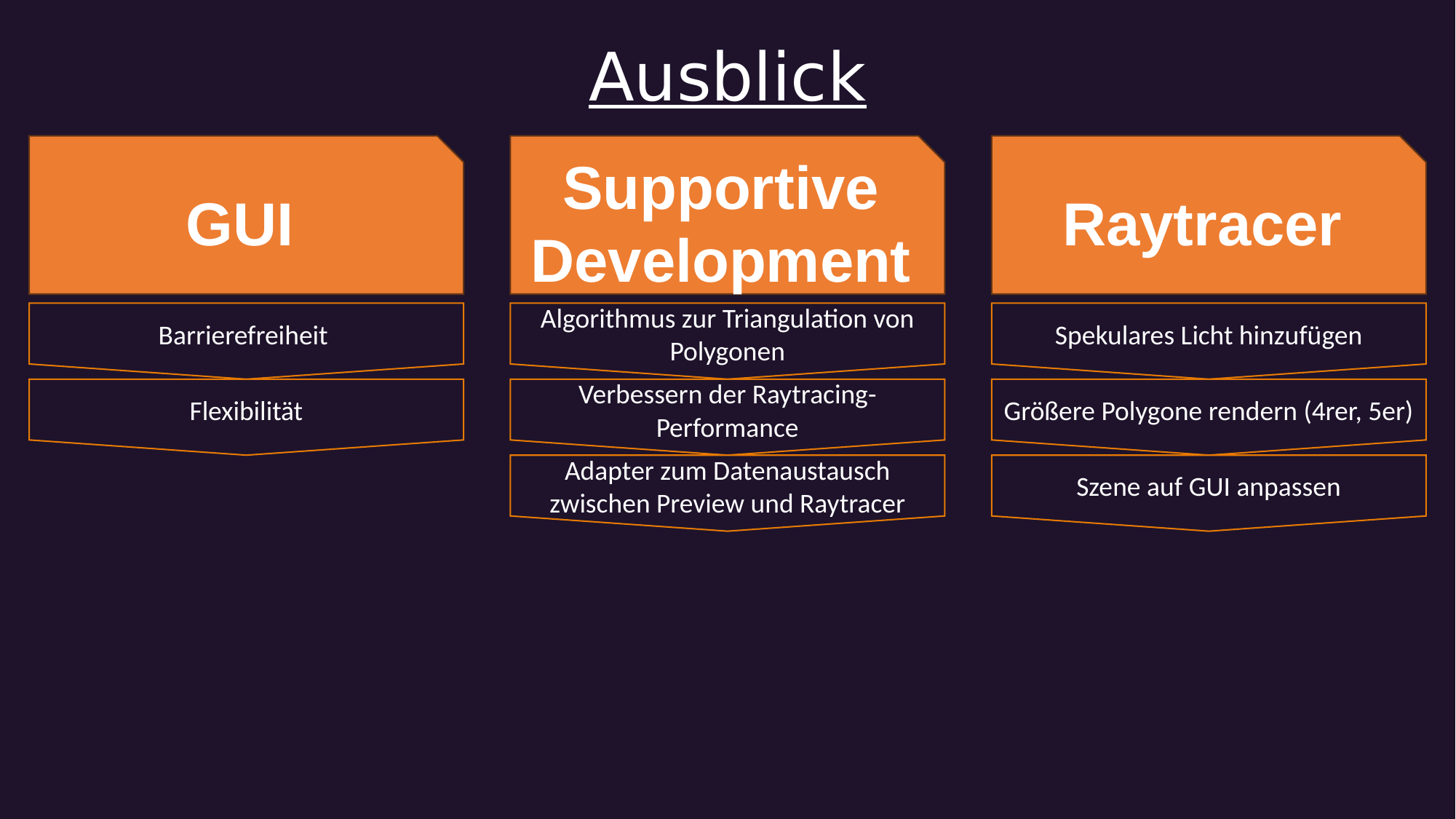

# Ausblick
GUI
Supportive Development
Raytracer
Barrierefreiheit
Algorithmus zur Triangulation von Polygonen
Spekulares Licht hinzufügen
Flexibilität
Verbessern der Raytracing-Performance
Größere Polygone rendern (4rer, 5er)
Adapter zum Datenaustausch zwischen Preview und Raytracer
Szene auf GUI anpassen